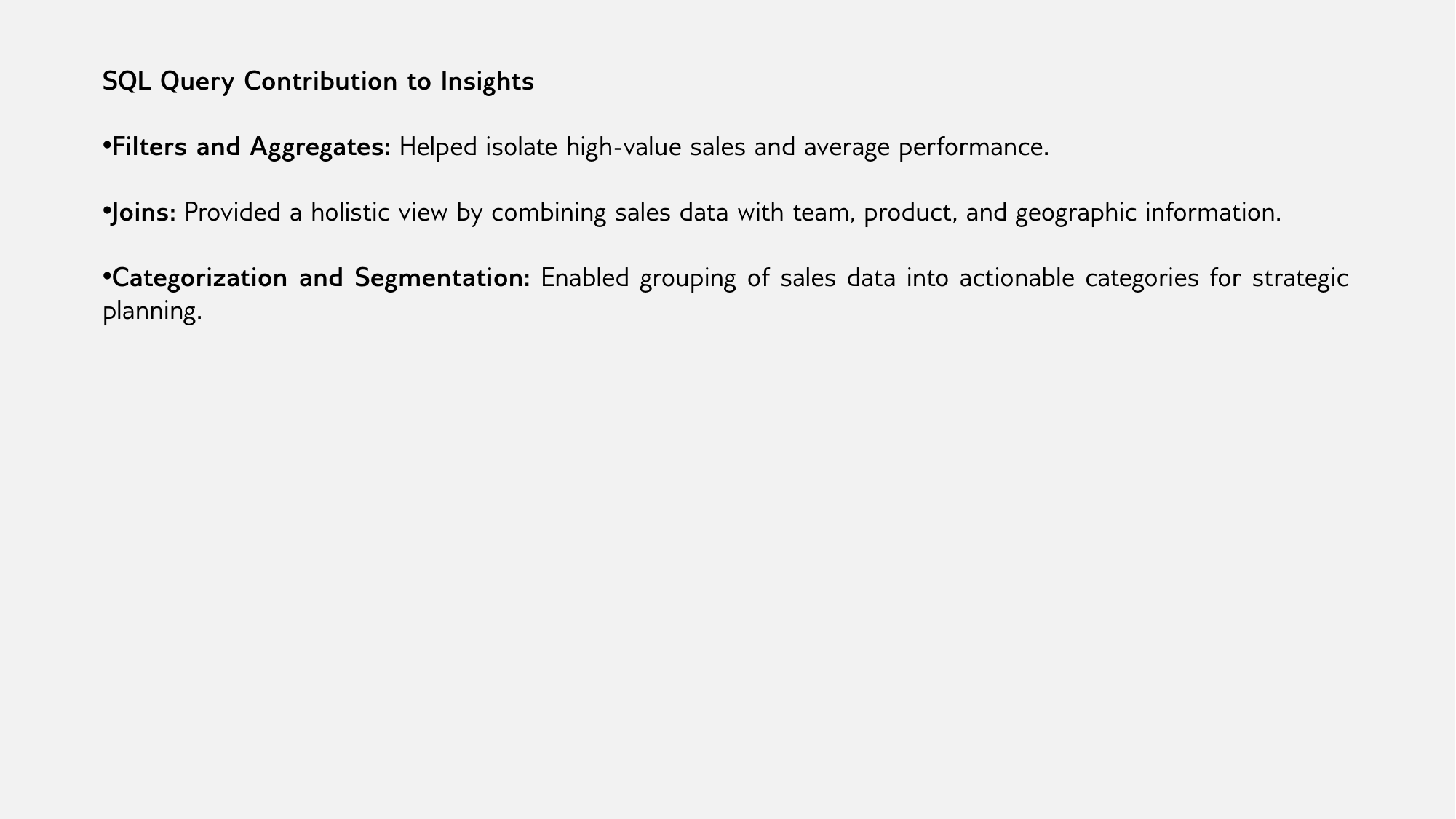

SQL Query Contribution to Insights

Filters and Aggregates: Helped isolate high-value sales and average performance.

Joins: Provided a holistic view by combining sales data with team, product, and geographic information.

Categorization and Segmentation: Enabled grouping of sales data into actionable categories for strategic planning.